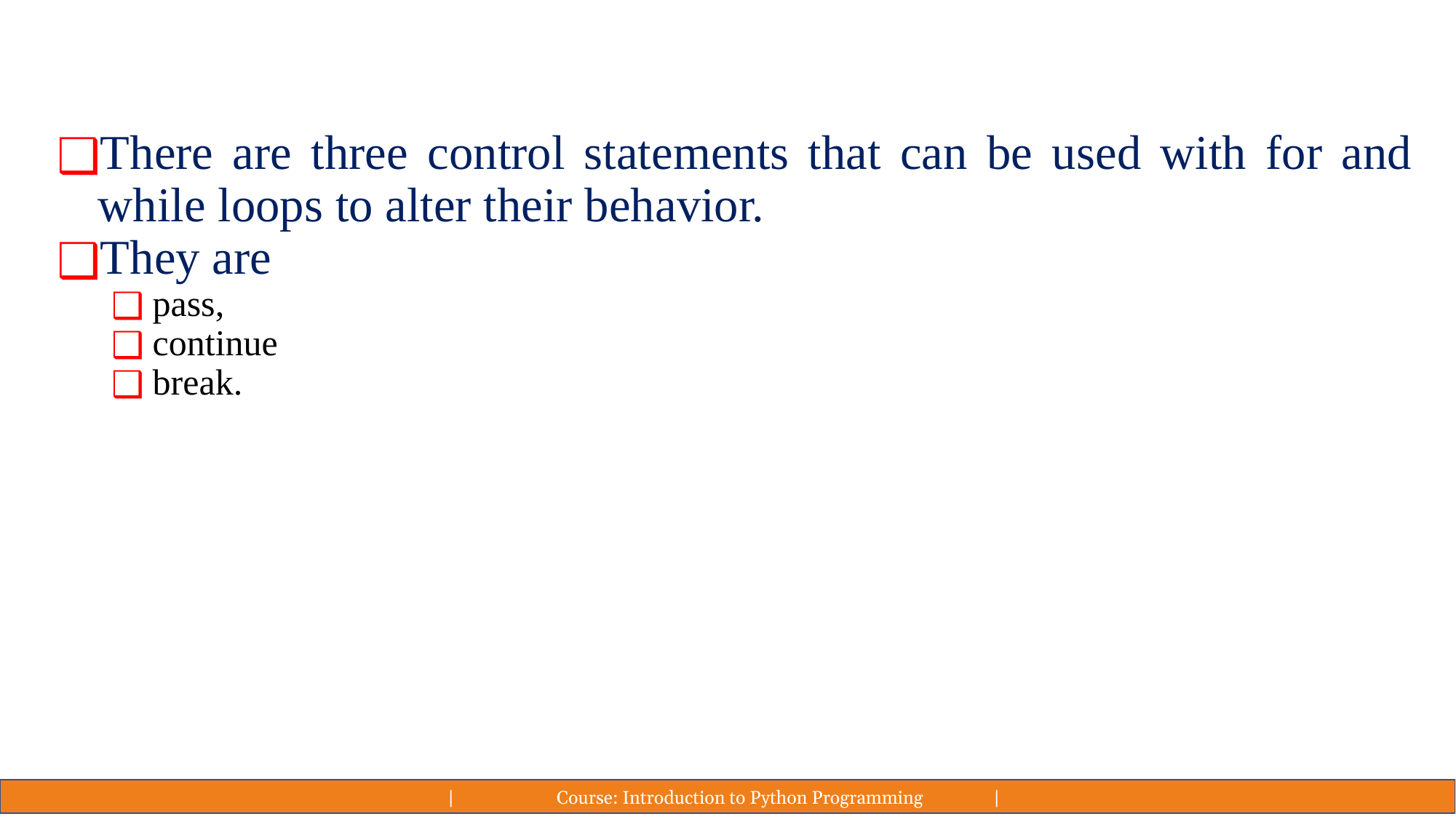

#
There are three control statements that can be used with for and while loops to alter their behavior.
They are
pass,
continue
break.